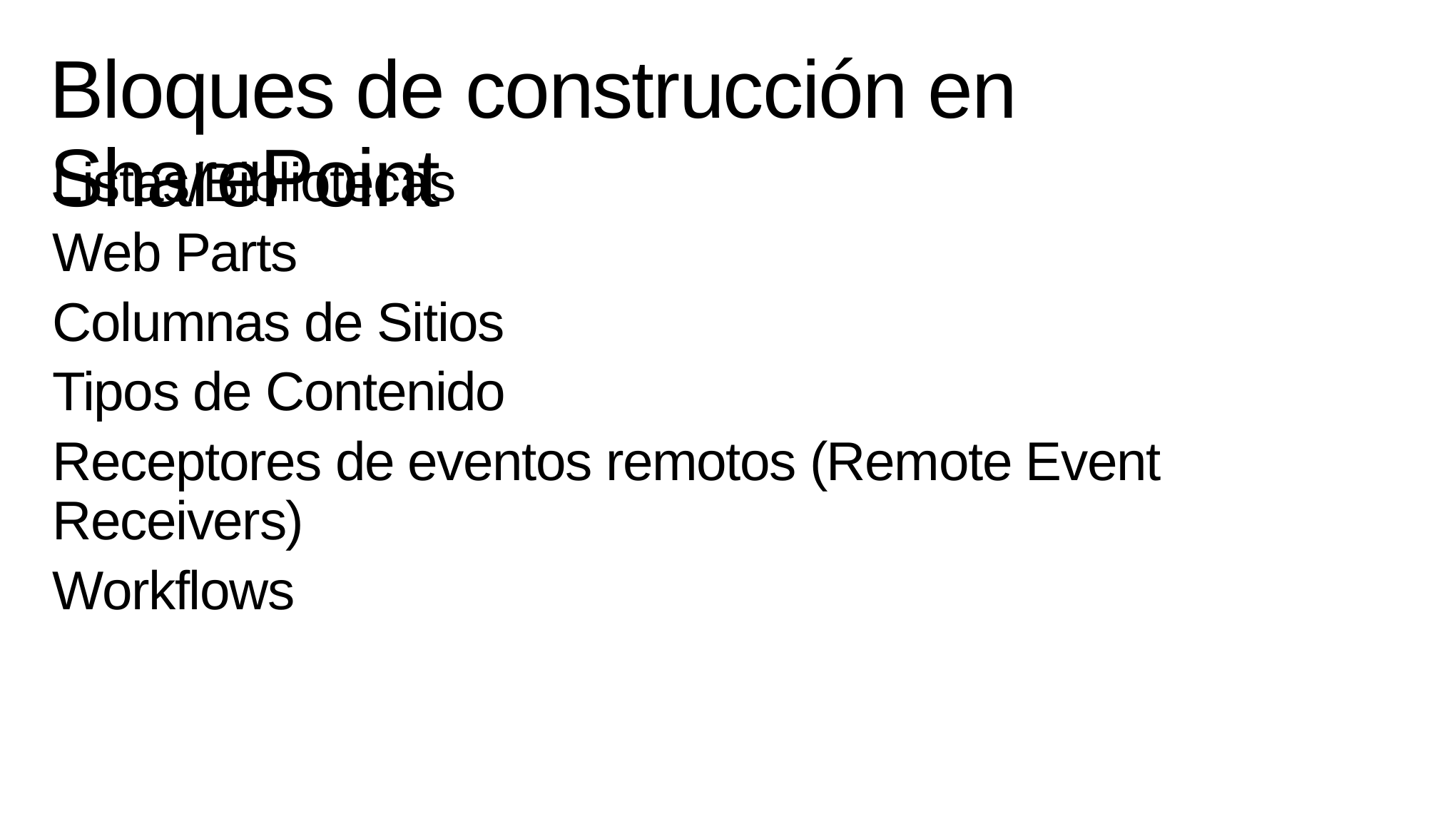

# Bloques de construcción en SharePoint
Listas/Bibliotecas
Web Parts
Columnas de Sitios
Tipos de Contenido
Receptores de eventos remotos (Remote Event Receivers)
Workflows